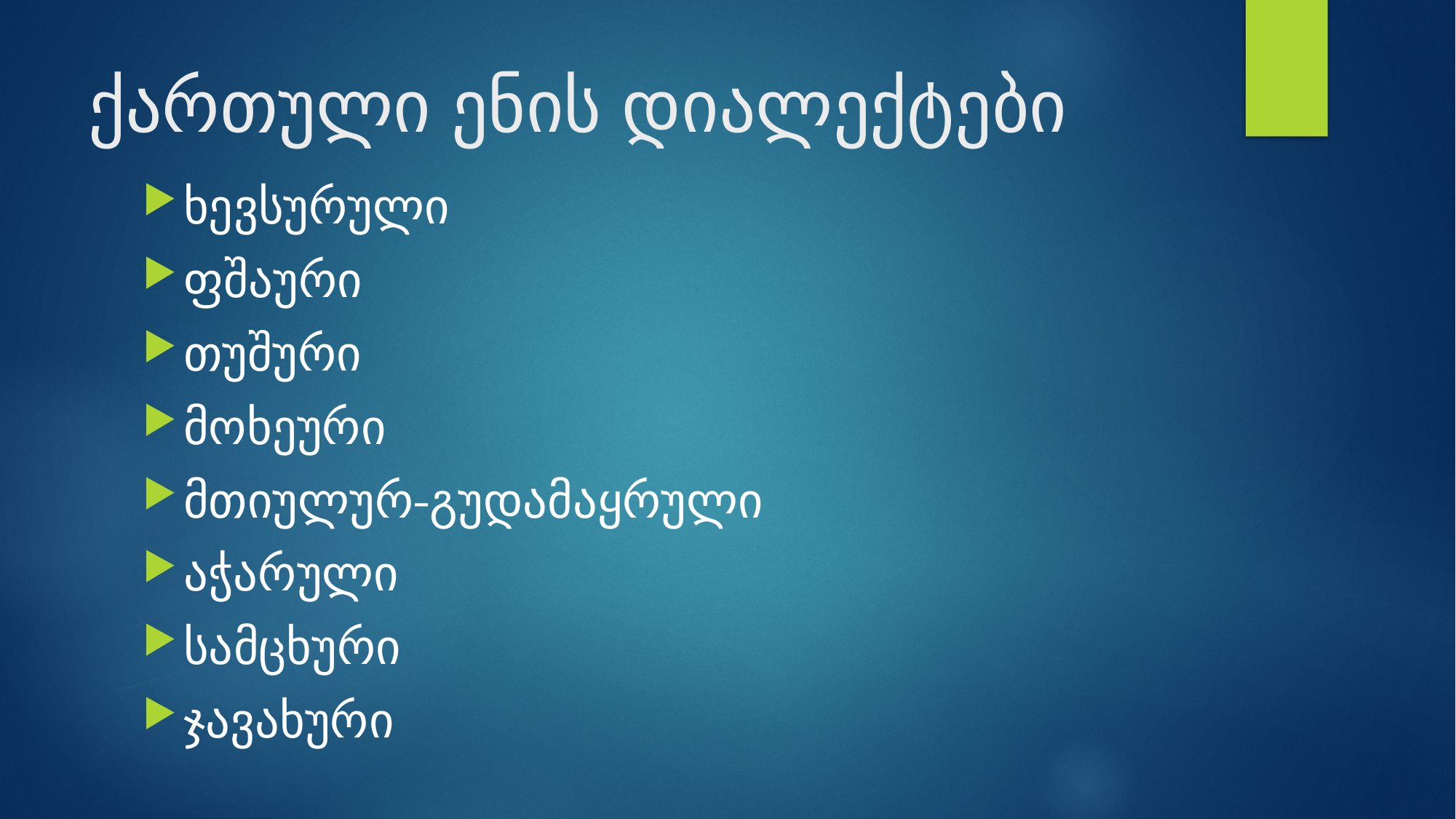

# ქართული ენის დიალექტები
ხევსურული
ფშაური
თუშური
მოხეური
მთიულურ-გუდამაყრული
აჭარული
სამცხური
ჯავახური